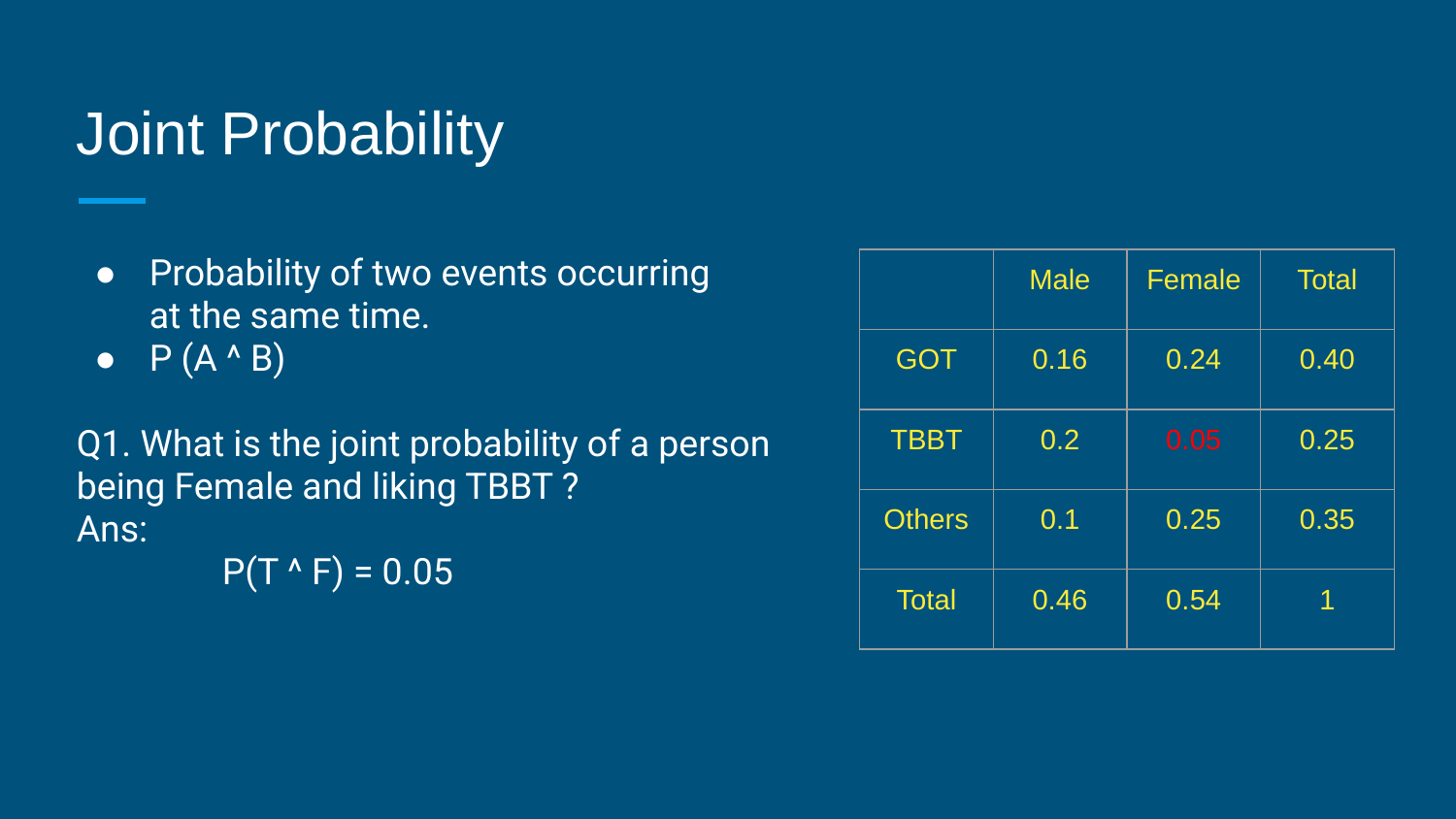

# Joint Probability
Probability of two events occurring
at the same time.
P (A ^ B)

Q1. What is the joint probability of a person
being Female and liking TBBT ?
Ans:
	P(T ^ F) = 0.05
|  | Male | Female | Total |
| --- | --- | --- | --- |
| GOT | 0.16 | 0.24 | 0.40 |
| TBBT | 0.2 | 0.05 | 0.25 |
| Others | 0.1 | 0.25 | 0.35 |
| Total | 0.46 | 0.54 | 1 |